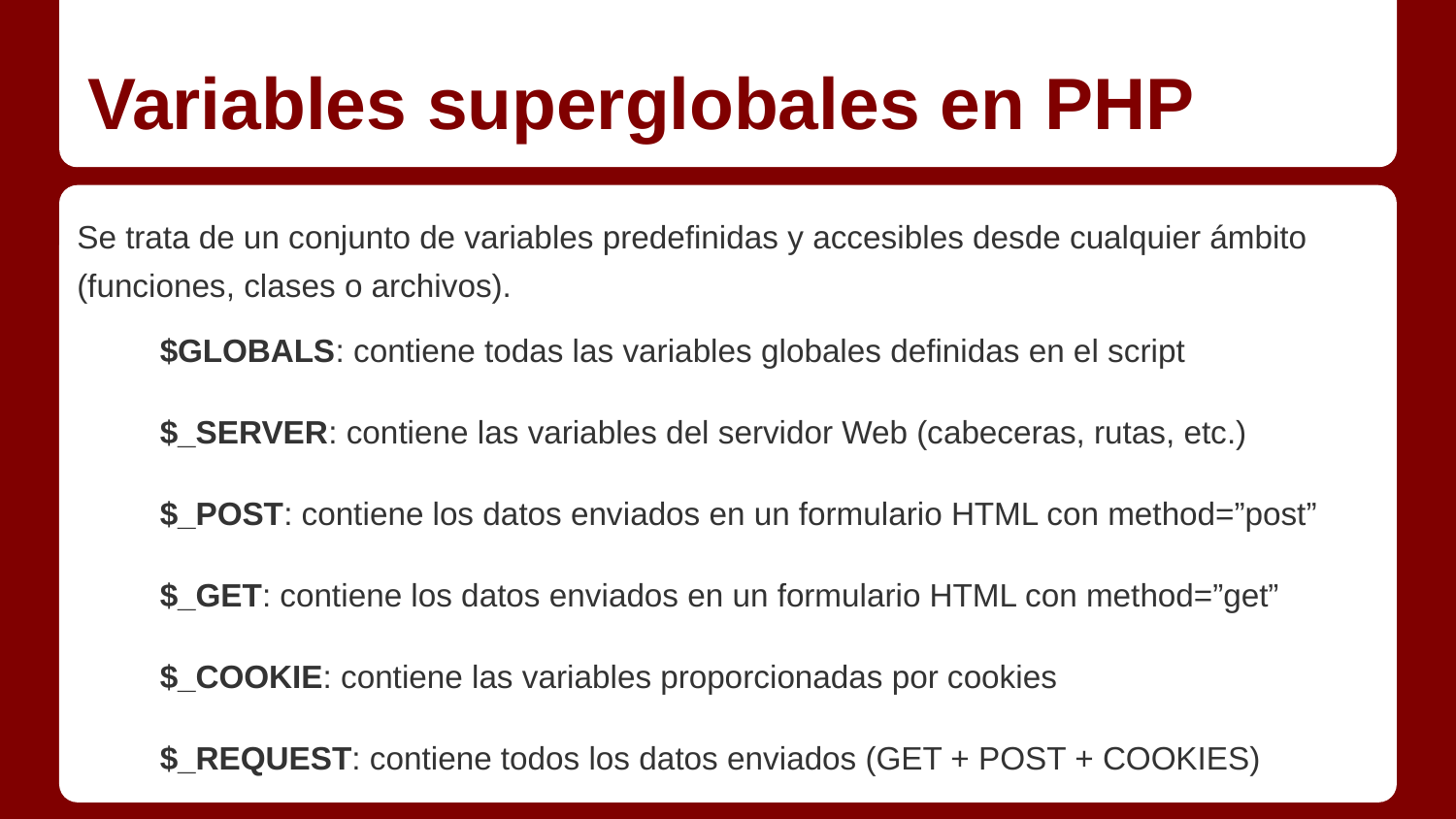

# Variables superglobales en PHP
Se trata de un conjunto de variables predefinidas y accesibles desde cualquier ámbito (funciones, clases o archivos).
$GLOBALS: contiene todas las variables globales definidas en el script
$_SERVER: contiene las variables del servidor Web (cabeceras, rutas, etc.)
$_POST: contiene los datos enviados en un formulario HTML con method=”post”
$_GET: contiene los datos enviados en un formulario HTML con method=”get”
$_COOKIE: contiene las variables proporcionadas por cookies
$_REQUEST: contiene todos los datos enviados (GET + POST + COOKIES)
$_FILES: contiene variables proporcionadas por medio de ficheros
$_ENV: contiene las variables proporcionadas por el entorno
$_SESSION: contiene las variables registradas en la sesión del script